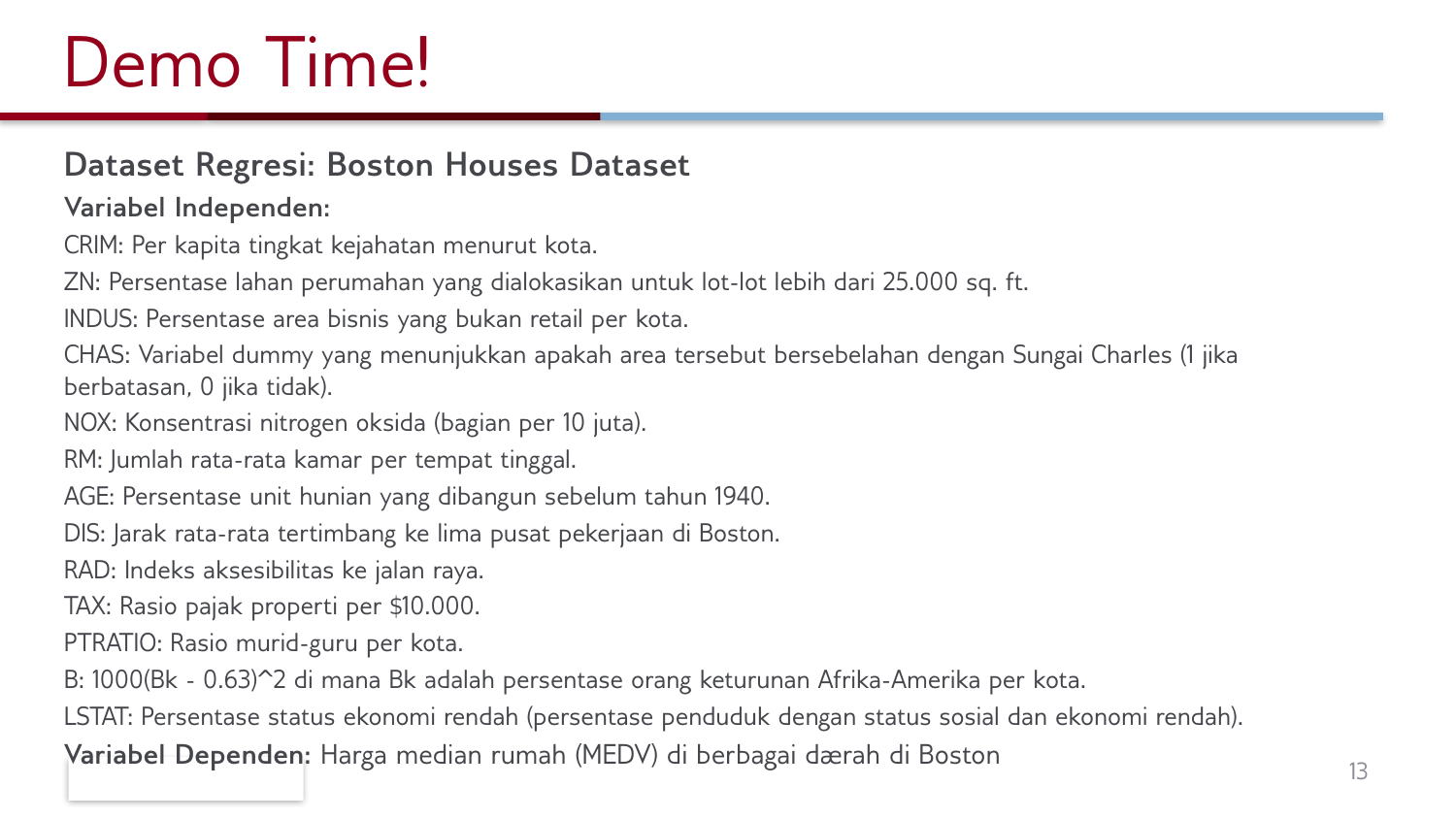

# Demo Time!
Dataset Regresi: Boston Houses Dataset
Variabel Independen:
CRIM: Per kapita tingkat kejahatan menurut kota.
ZN: Persentase lahan perumahan yang dialokasikan untuk lot-lot lebih dari 25.000 sq. ft.
INDUS: Persentase area bisnis yang bukan retail per kota.
CHAS: Variabel dummy yang menunjukkan apakah area tersebut bersebelahan dengan Sungai Charles (1 jika berbatasan, 0 jika tidak).
NOX: Konsentrasi nitrogen oksida (bagian per 10 juta).
RM: Jumlah rata-rata kamar per tempat tinggal.
AGE: Persentase unit hunian yang dibangun sebelum tahun 1940.
DIS: Jarak rata-rata tertimbang ke lima pusat pekerjaan di Boston.
RAD: Indeks aksesibilitas ke jalan raya.
TAX: Rasio pajak properti per $10.000.
PTRATIO: Rasio murid-guru per kota.
B: 1000(Bk - 0.63)^2 di mana Bk adalah persentase orang keturunan Afrika-Amerika per kota.
LSTAT: Persentase status ekonomi rendah (persentase penduduk dengan status sosial dan ekonomi rendah).
Variabel Dependen: Harga median rumah (MEDV) di berbagai daerah di Boston

13